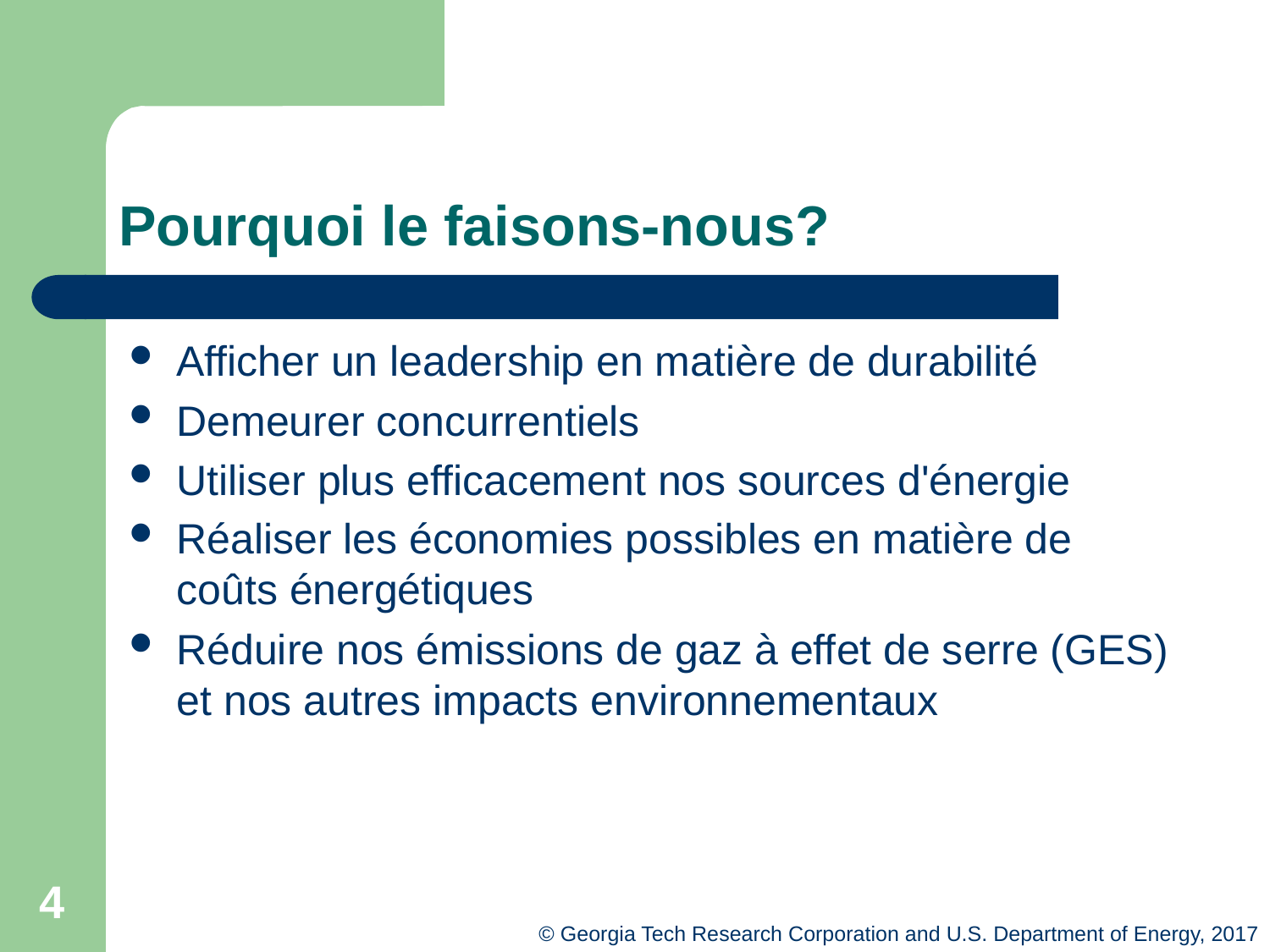

# Pourquoi le faisons-nous?
Afficher un leadership en matière de durabilité
Demeurer concurrentiels
Utiliser plus efficacement nos sources d'énergie
Réaliser les économies possibles en matière de coûts énergétiques
Réduire nos émissions de gaz à effet de serre (GES) et nos autres impacts environnementaux

4
© Georgia Tech Research Corporation and U.S. Department of Energy, 2017